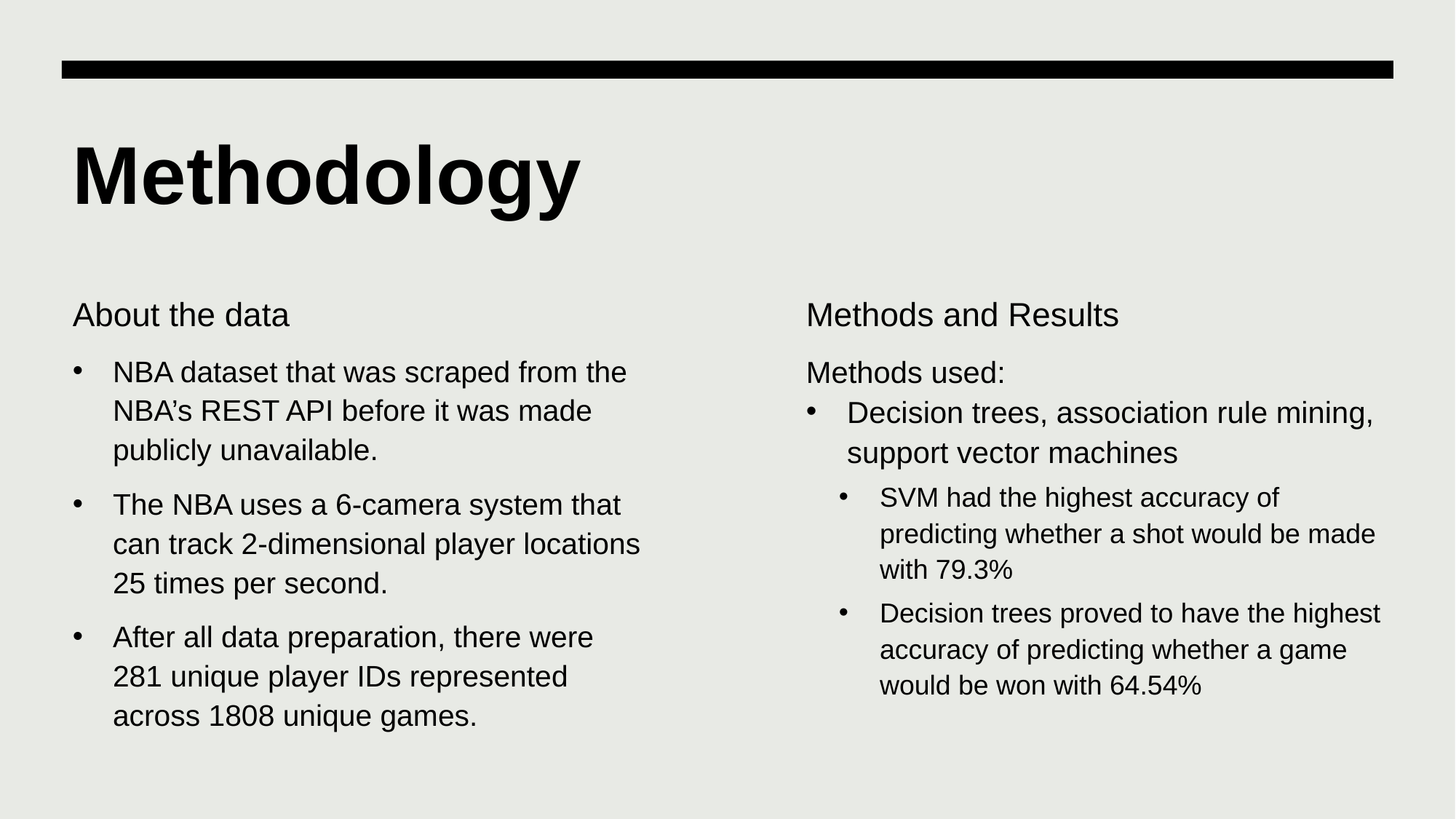

# Methodology
About the data
Methods and Results
NBA dataset that was scraped from the NBA’s REST API before it was made publicly unavailable.
The NBA uses a 6-camera system that can track 2-dimensional player locations 25 times per second.
After all data preparation, there were 281 unique player IDs represented across 1808 unique games.
Methods used:
Decision trees, association rule mining, support vector machines
SVM had the highest accuracy of predicting whether a shot would be made with 79.3%
Decision trees proved to have the highest accuracy of predicting whether a game would be won with 64.54%